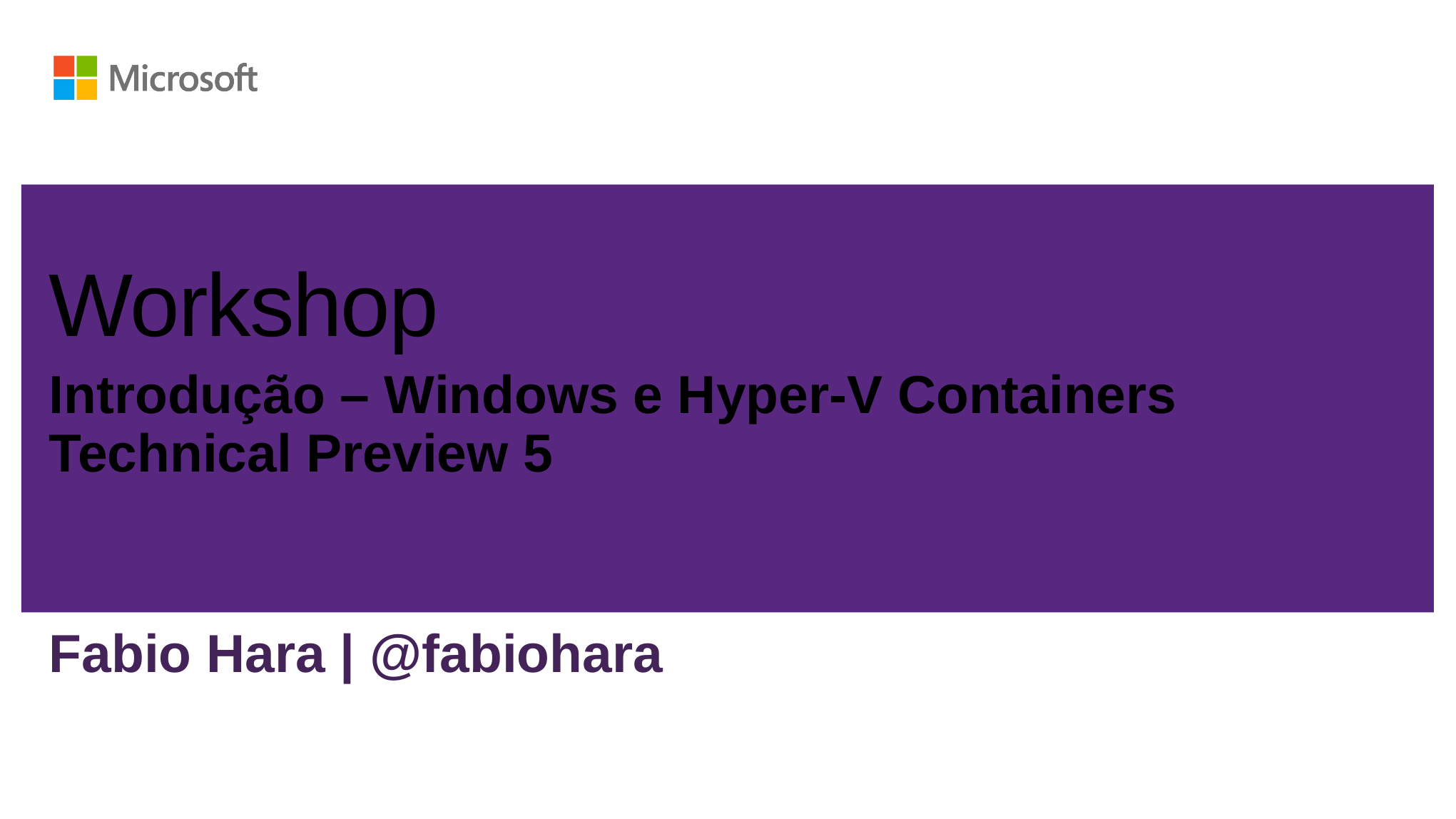

# Workshop
Introdução – Windows e Hyper-V Containers
Technical Preview 5
Fabio Hara | @fabiohara